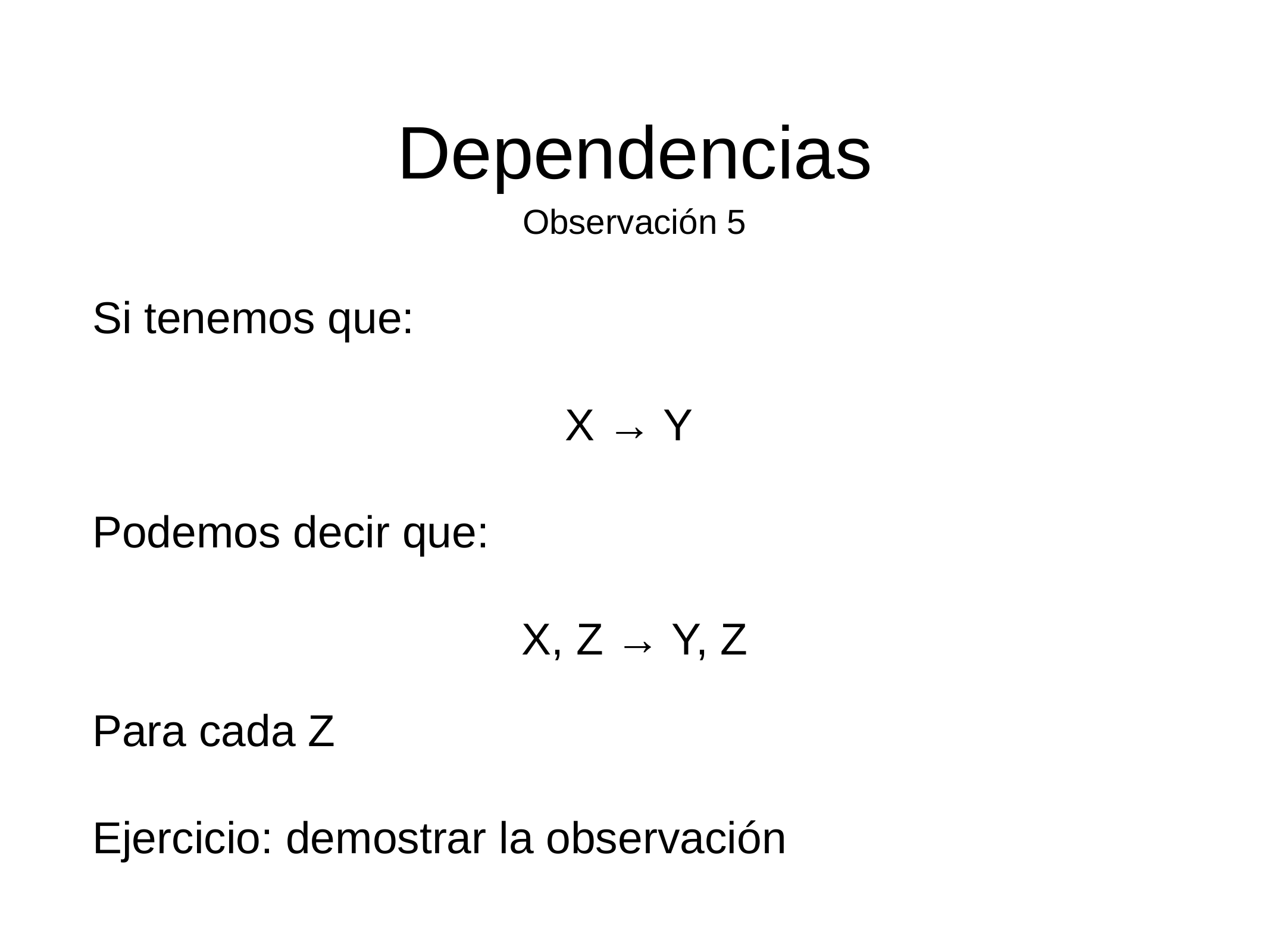

Dependencias
Observación 5
Si tenemos que:

X → Y

Podemos decir que:

X, Z → Y, Z
Para cada Z

Ejercicio: demostrar la observación